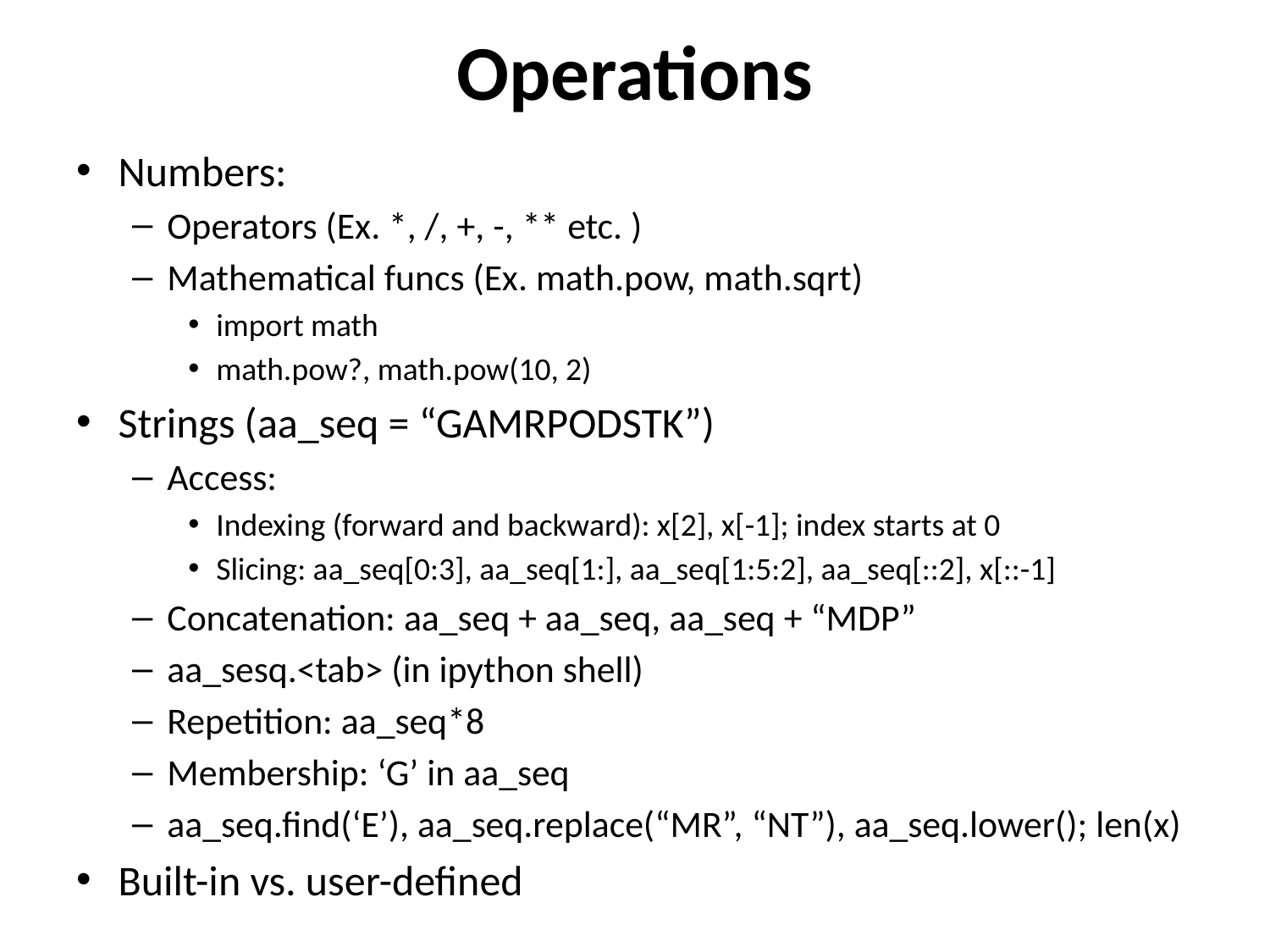

# Operations
Numbers:
Operators (Ex. *, /, +, -, ** etc. )
Mathematical funcs (Ex. math.pow, math.sqrt)
import math
math.pow?, math.pow(10, 2)
Strings (aa_seq = “GAMRPODSTK”)
Access:
Indexing (forward and backward): x[2], x[-1]; index starts at 0
Slicing: aa_seq[0:3], aa_seq[1:], aa_seq[1:5:2], aa_seq[::2], x[::-1]
Concatenation: aa_seq + aa_seq, aa_seq + “MDP”
aa_sesq.<tab> (in ipython shell)
Repetition: aa_seq*8
Membership: ‘G’ in aa_seq
aa_seq.find(‘E’), aa_seq.replace(“MR”, “NT”), aa_seq.lower(); len(x)
Built-in vs. user-defined